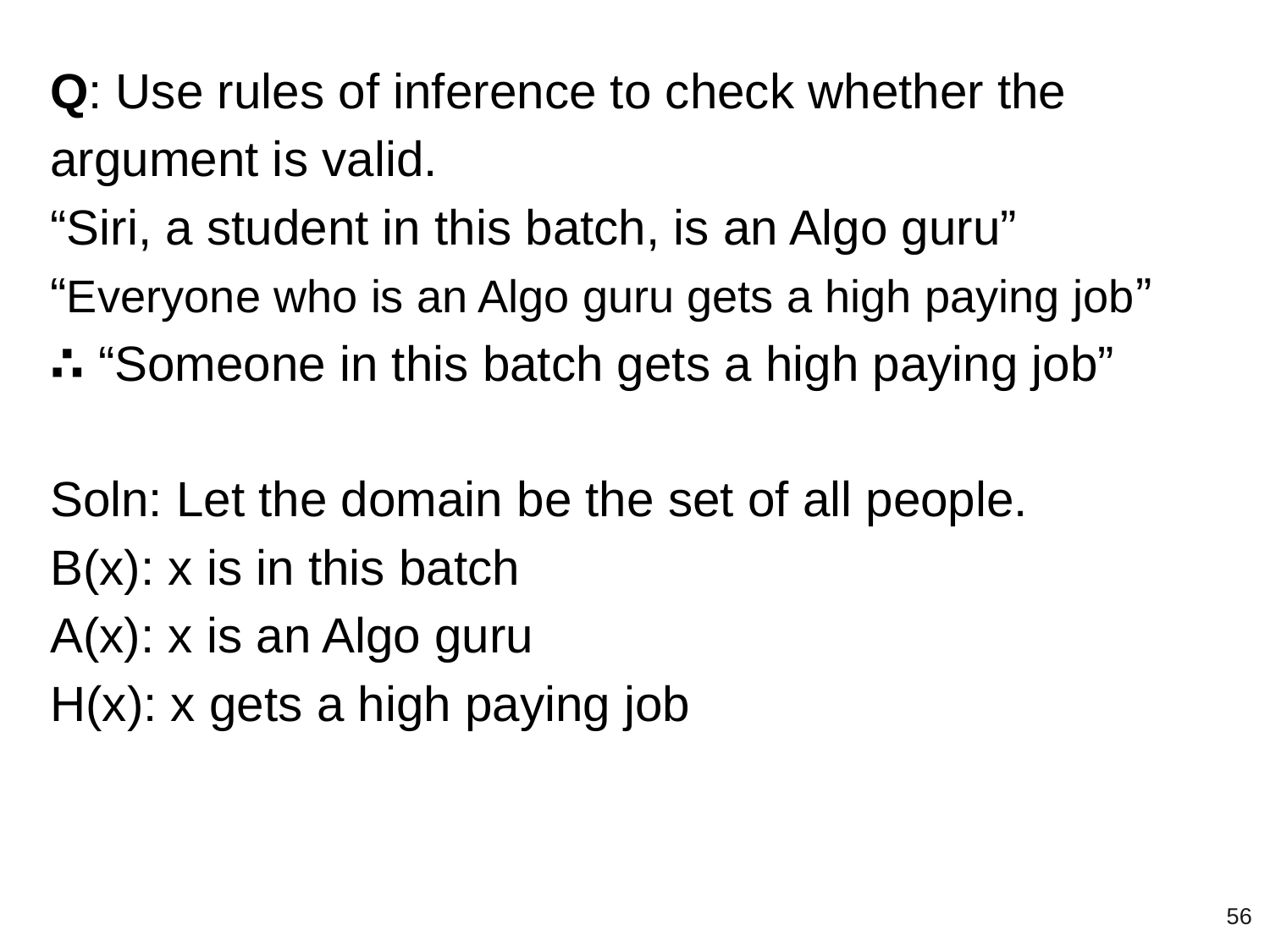

Q: Use rules of inference to check whether the argument is valid.
“Siri, a student in this batch, is an Algo guru”
“Everyone who is an Algo guru gets a high paying job”
∴ “Someone in this batch gets a high paying job”

Soln: Let the domain be the set of all people.
B(x): x is in this batch
A(x): x is an Algo guru
H(x): x gets a high paying job
56